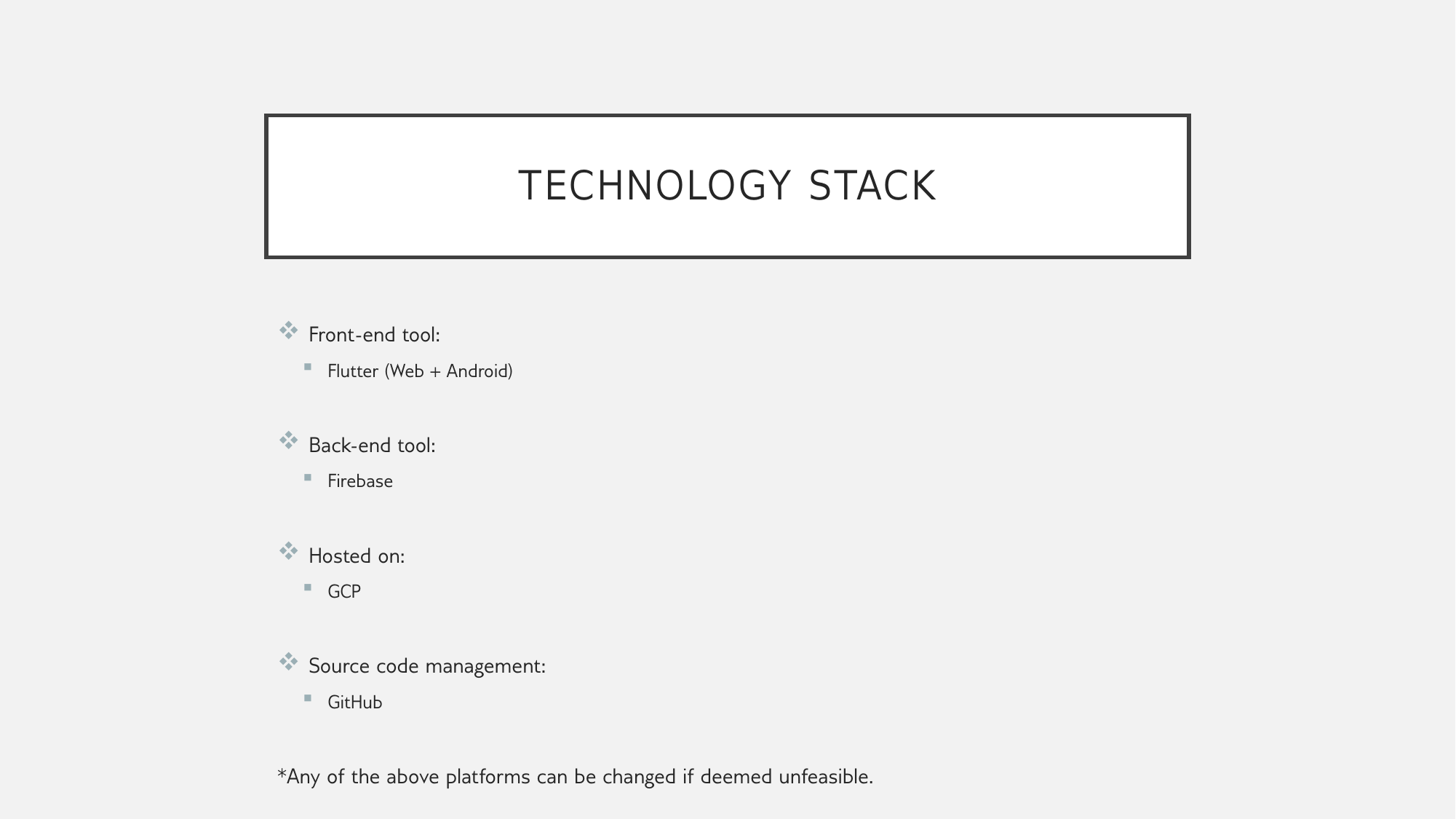

# Technology stack
 Front-end tool:
Flutter (Web + Android)

 Back-end tool:
Firebase

 Hosted on:
GCP

 Source code management:
GitHub

*Any of the above platforms can be changed if deemed unfeasible.